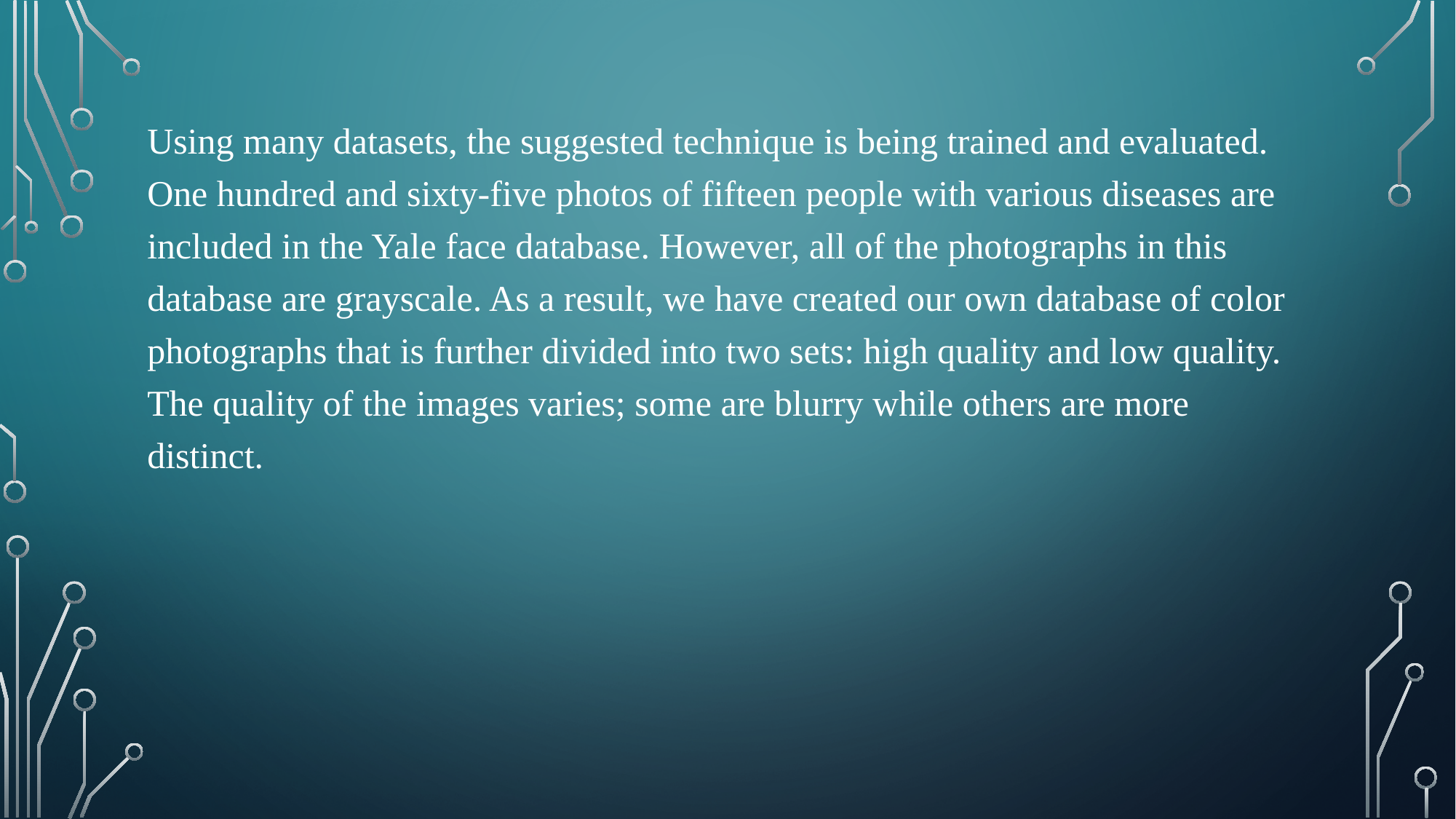

Using many datasets, the suggested technique is being trained and evaluated. One hundred and sixty-five photos of fifteen people with various diseases are included in the Yale face database. However, all of the photographs in this database are grayscale. As a result, we have created our own database of color photographs that is further divided into two sets: high quality and low quality. The quality of the images varies; some are blurry while others are more distinct.